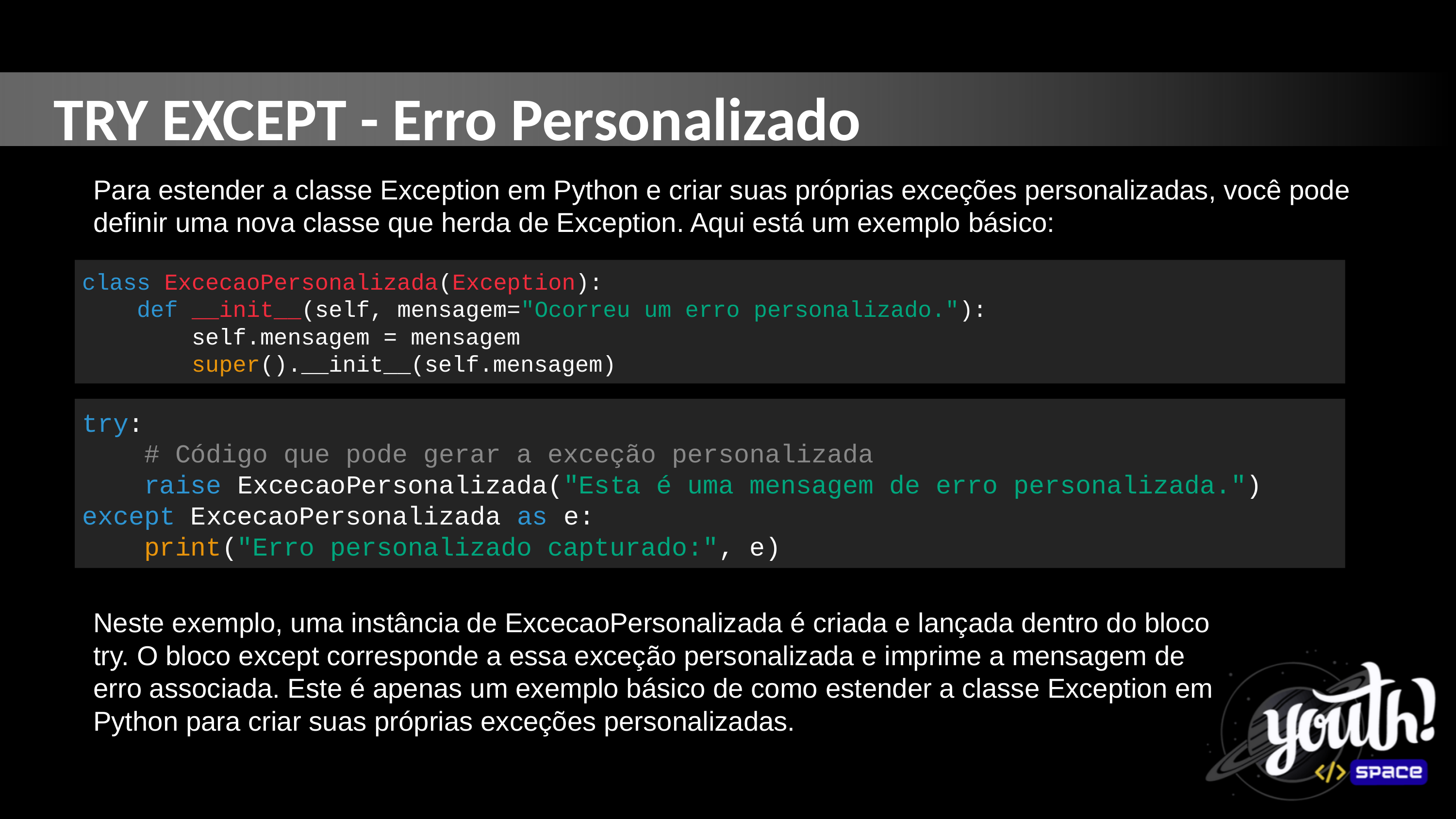

TRY EXCEPT - Erro Personalizado

Para estender a classe Exception em Python e criar suas próprias exceções personalizadas, você pode definir uma nova classe que herda de Exception. Aqui está um exemplo básico:
class ExcecaoPersonalizada(Exception):
    def __init__(self, mensagem="Ocorreu um erro personalizado."):
        self.mensagem = mensagem
        super().__init__(self.mensagem)
try:
    # Código que pode gerar a exceção personalizada
    raise ExcecaoPersonalizada("Esta é uma mensagem de erro personalizada.")
except ExcecaoPersonalizada as e:
    print("Erro personalizado capturado:", e)
Neste exemplo, uma instância de ExcecaoPersonalizada é criada e lançada dentro do bloco try. O bloco except corresponde a essa exceção personalizada e imprime a mensagem de erro associada. Este é apenas um exemplo básico de como estender a classe Exception em Python para criar suas próprias exceções personalizadas.